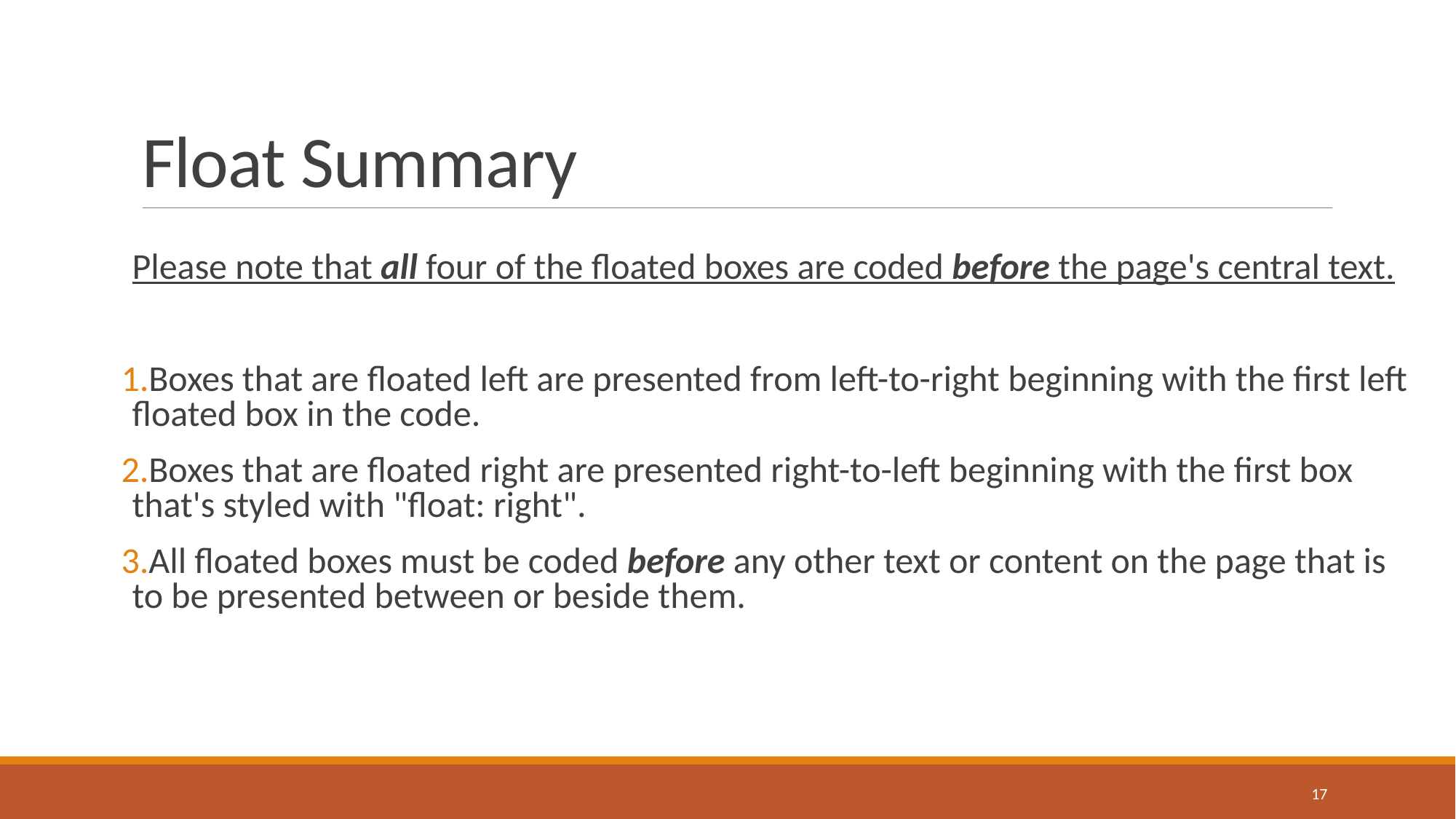

# Float Summary
Please note that all four of the floated boxes are coded before the page's central text.

Boxes that are floated left are presented from left-to-right beginning with the first left floated box in the code.
Boxes that are floated right are presented right-to-left beginning with the first box that's styled with "float: right".
All floated boxes must be coded before any other text or content on the page that is to be presented between or beside them.

17